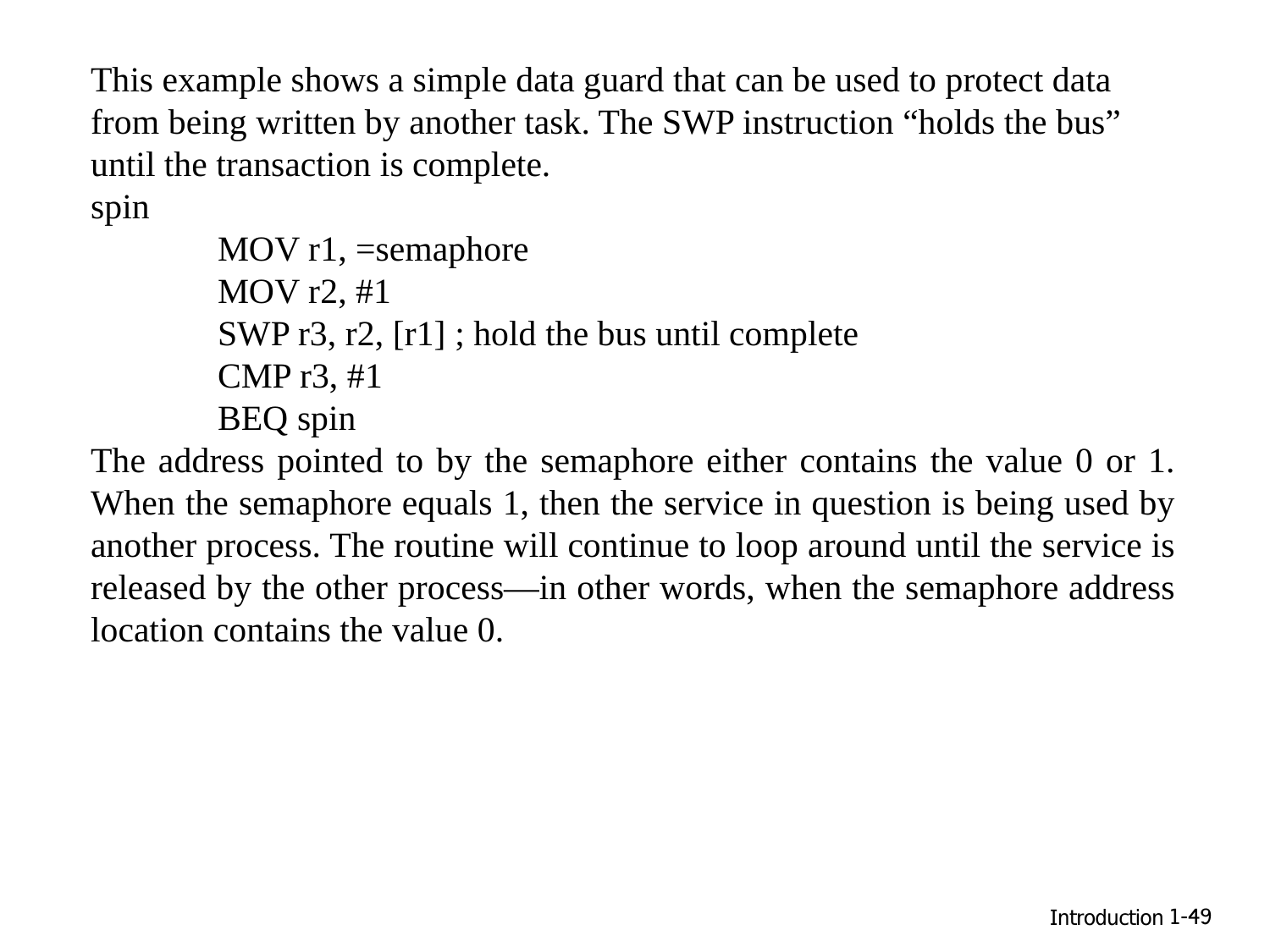

This example shows a simple data guard that can be used to protect data from being written by another task. The SWP instruction “holds the bus” until the transaction is complete.
spin
	MOV r1, =semaphore
	MOV r2, #1
	SWP r3, r2, [r1] ; hold the bus until complete
	CMP r3, #1
	BEQ spin
The address pointed to by the semaphore either contains the value 0 or 1. When the semaphore equals 1, then the service in question is being used by another process. The routine will continue to loop around until the service is released by the other process—in other words, when the semaphore address location contains the value 0.
1-49
Introduction